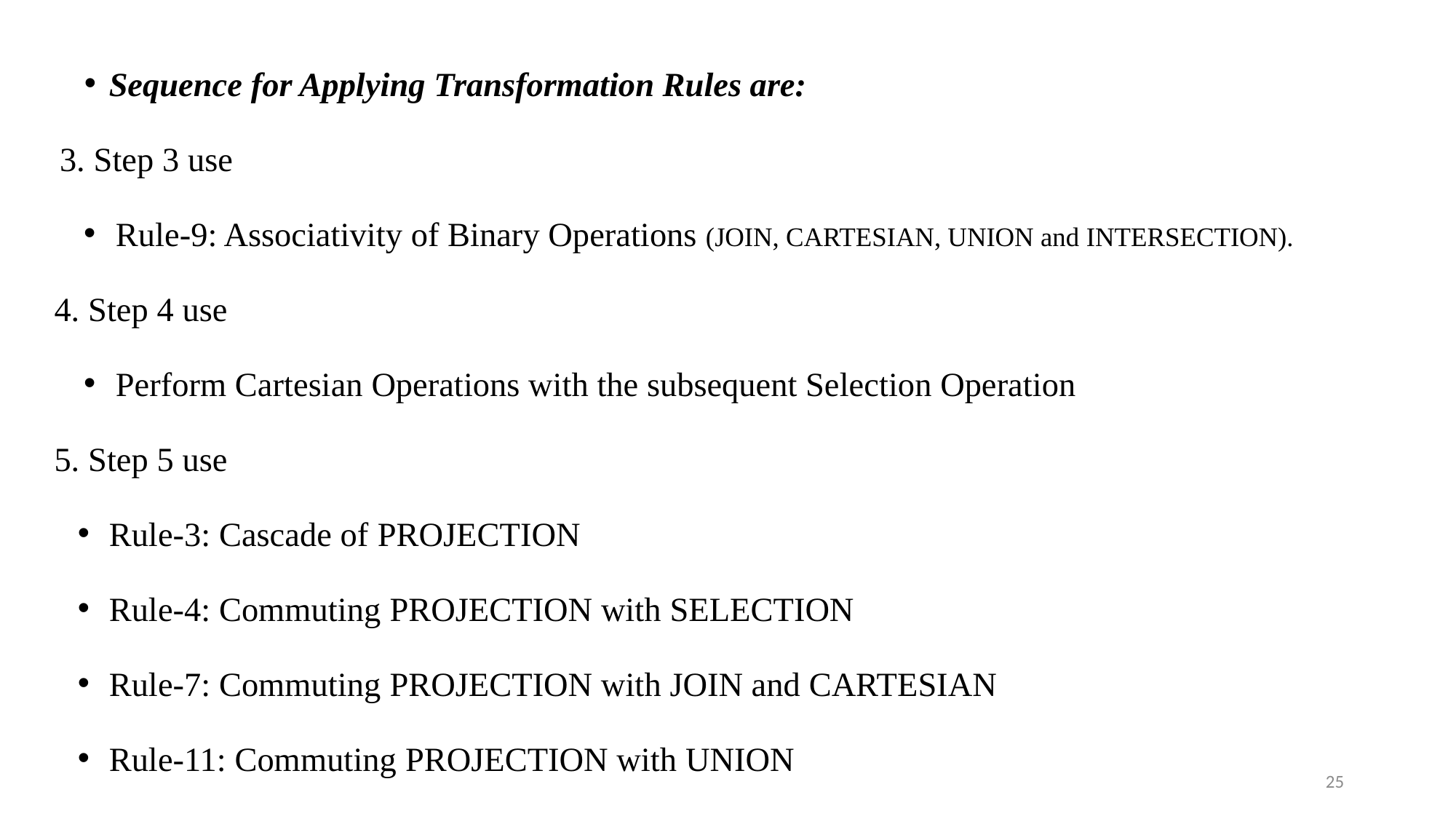

Sequence for Applying Transformation Rules are:
3. Step 3 use
Rule-9: Associativity of Binary Operations (JOIN, CARTESIAN, Union and Intersection).
4. Step 4 use
Perform Cartesian Operations with the subsequent Selection Operation
5. Step 5 use
Rule-3: Cascade of projection
Rule-4: Commuting projection with selection
Rule-7: Commuting projection with Join and Cartesian
Rule-11: Commuting projection with Union

25